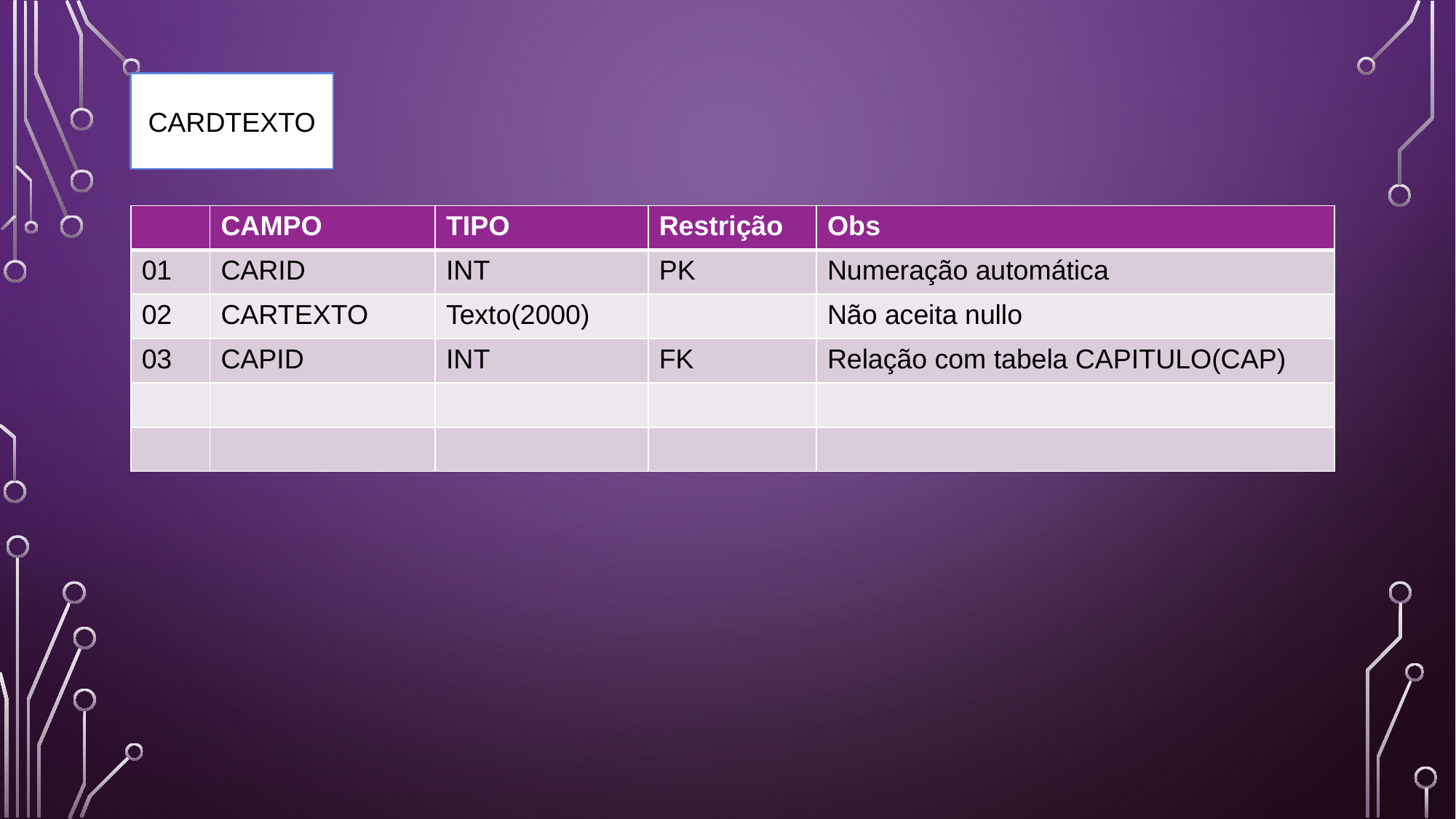

CARDTEXTO
|  | CAMPO | TIPO | Restrição | Obs |
| --- | --- | --- | --- | --- |
| 01 | CARID | INT | PK | Numeração automática |
| 02 | CARTEXTO | Texto(2000) |  | Não aceita nullo |
| 03 | CAPID | INT | FK | Relação com tabela CAPITULO(CAP) |
|  |  |  |  |  |
|  |  |  |  |  |